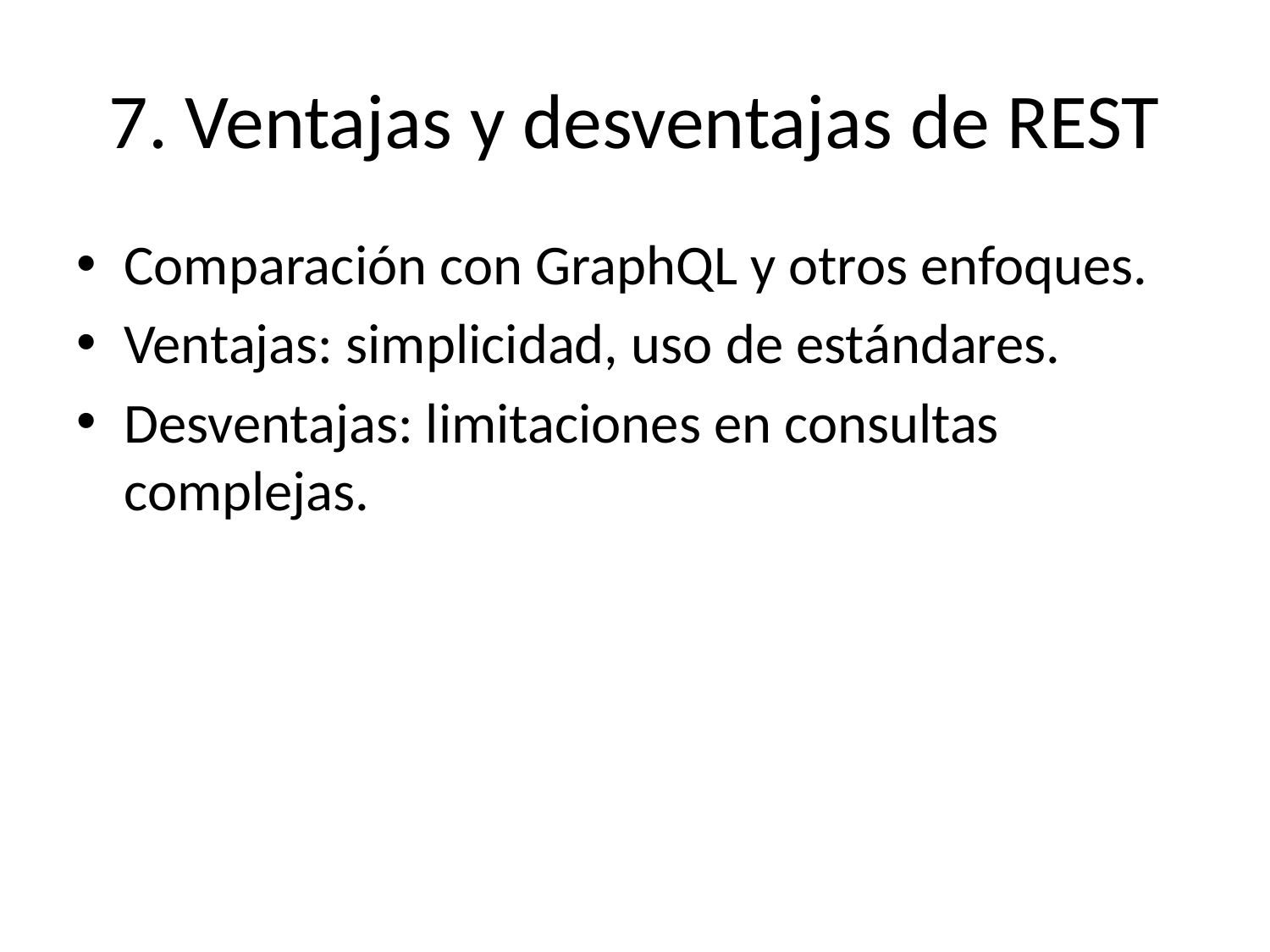

# 7. Ventajas y desventajas de REST
Comparación con GraphQL y otros enfoques.
Ventajas: simplicidad, uso de estándares.
Desventajas: limitaciones en consultas complejas.